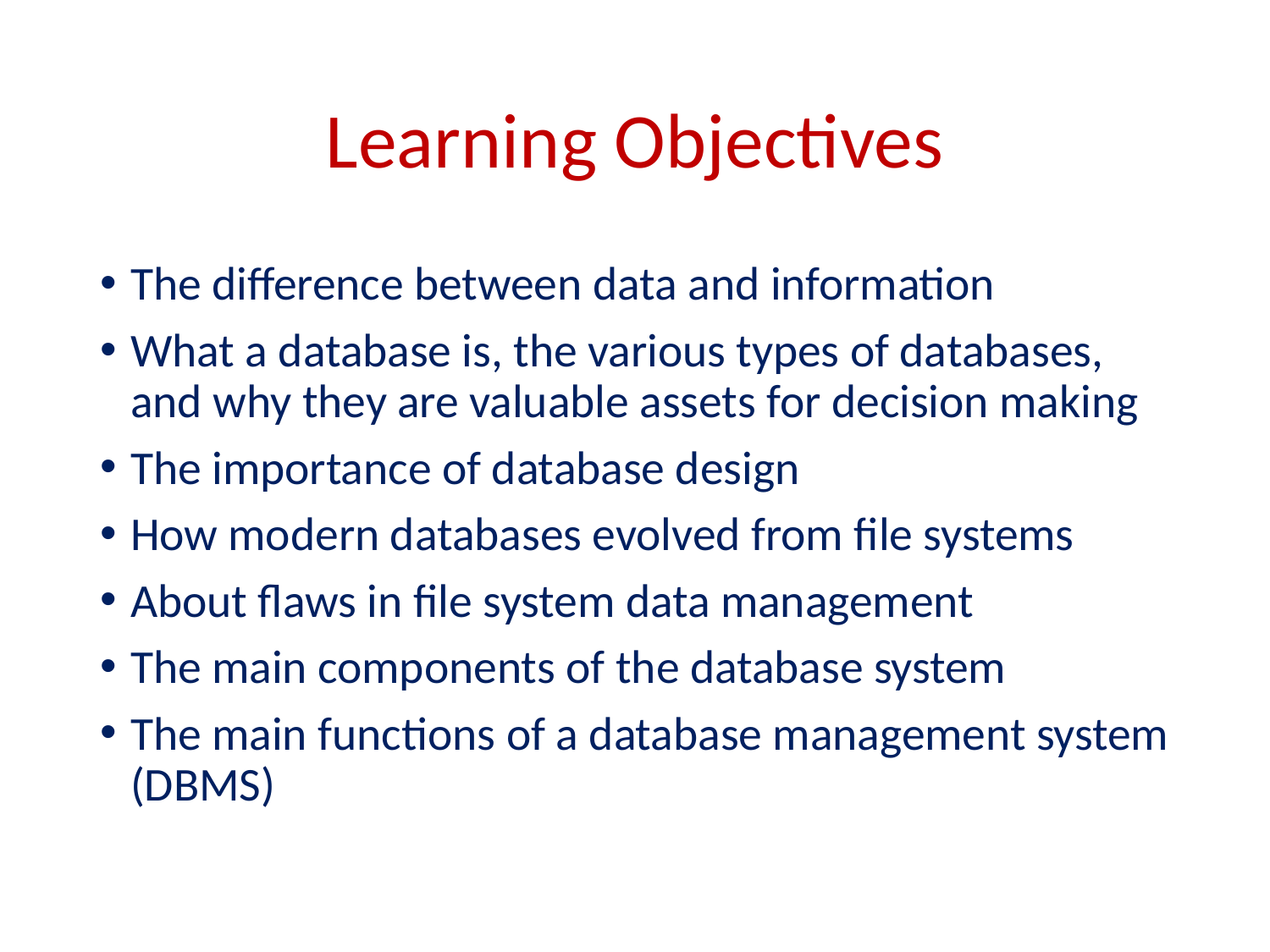

# Learning Objectives
The difference between data and information
What a database is, the various types of databases, and why they are valuable assets for decision making
The importance of database design
How modern databases evolved from file systems
About flaws in file system data management
The main components of the database system
The main functions of a database management system (DBMS)